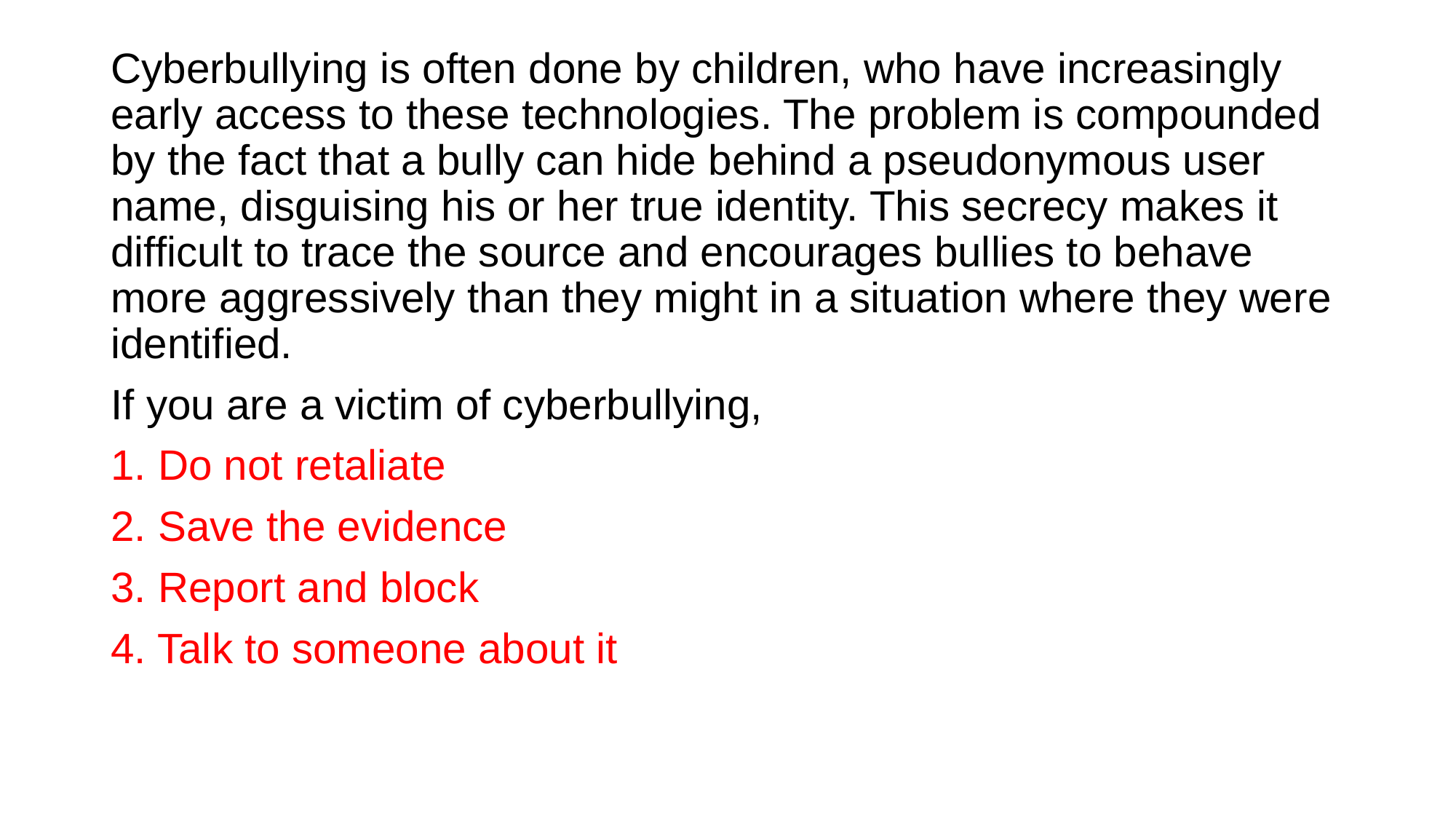

Cyberbullying is often done by children, who have increasingly early access to these technologies. The problem is compounded by the fact that a bully can hide behind a pseudonymous user name, disguising his or her true identity. This secrecy makes it difficult to trace the source and encourages bullies to behave more aggressively than they might in a situation where they were identified.
If you are a victim of cyberbullying,
1. Do not retaliate
2. Save the evidence
3. Report and block
4. Talk to someone about it